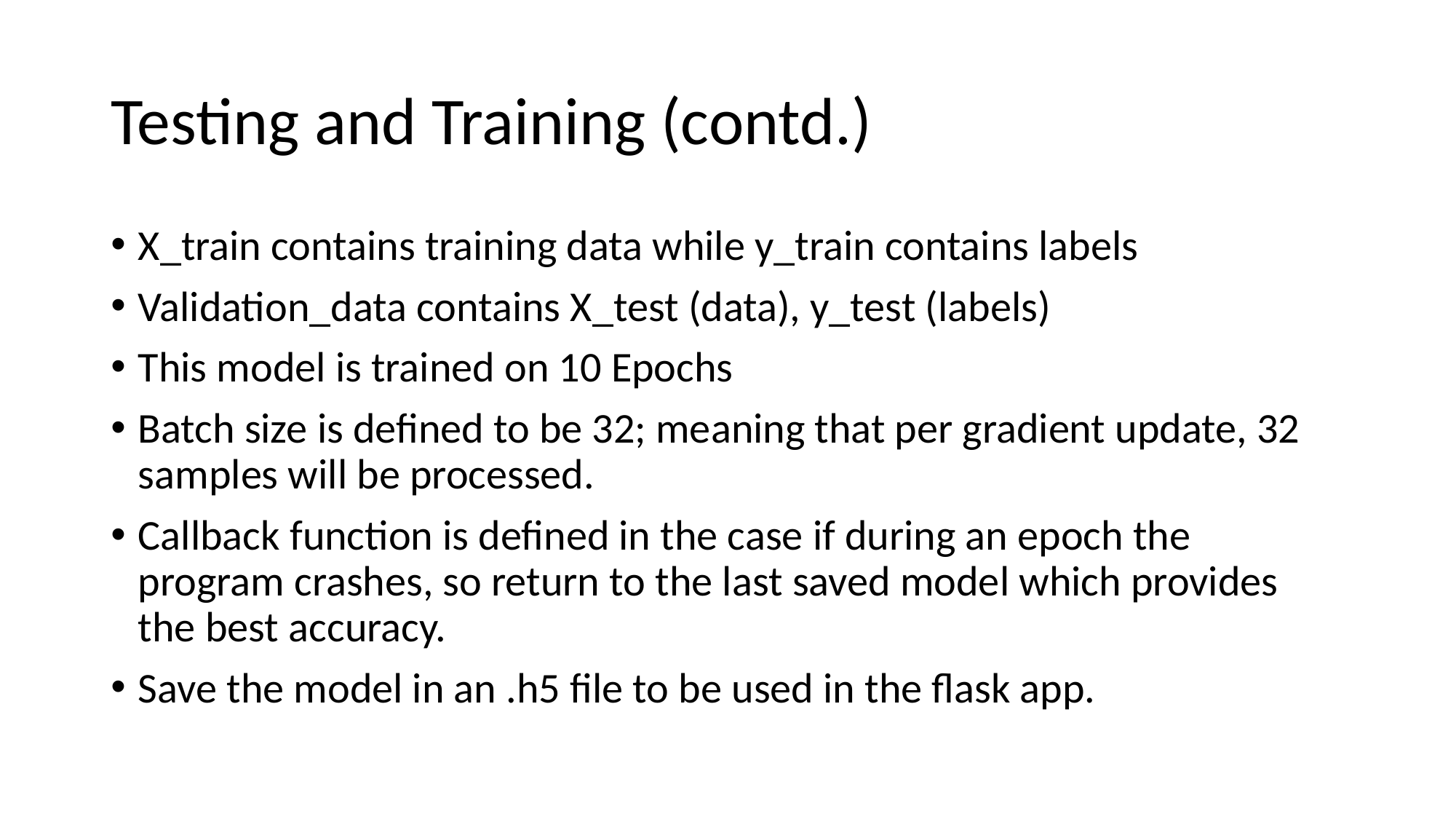

# Testing and Training (contd.)
X_train contains training data while y_train contains labels
Validation_data contains X_test (data), y_test (labels)
This model is trained on 10 Epochs
Batch size is defined to be 32; meaning that per gradient update, 32 samples will be processed.
Callback function is defined in the case if during an epoch the program crashes, so return to the last saved model which provides the best accuracy.
Save the model in an .h5 file to be used in the flask app.